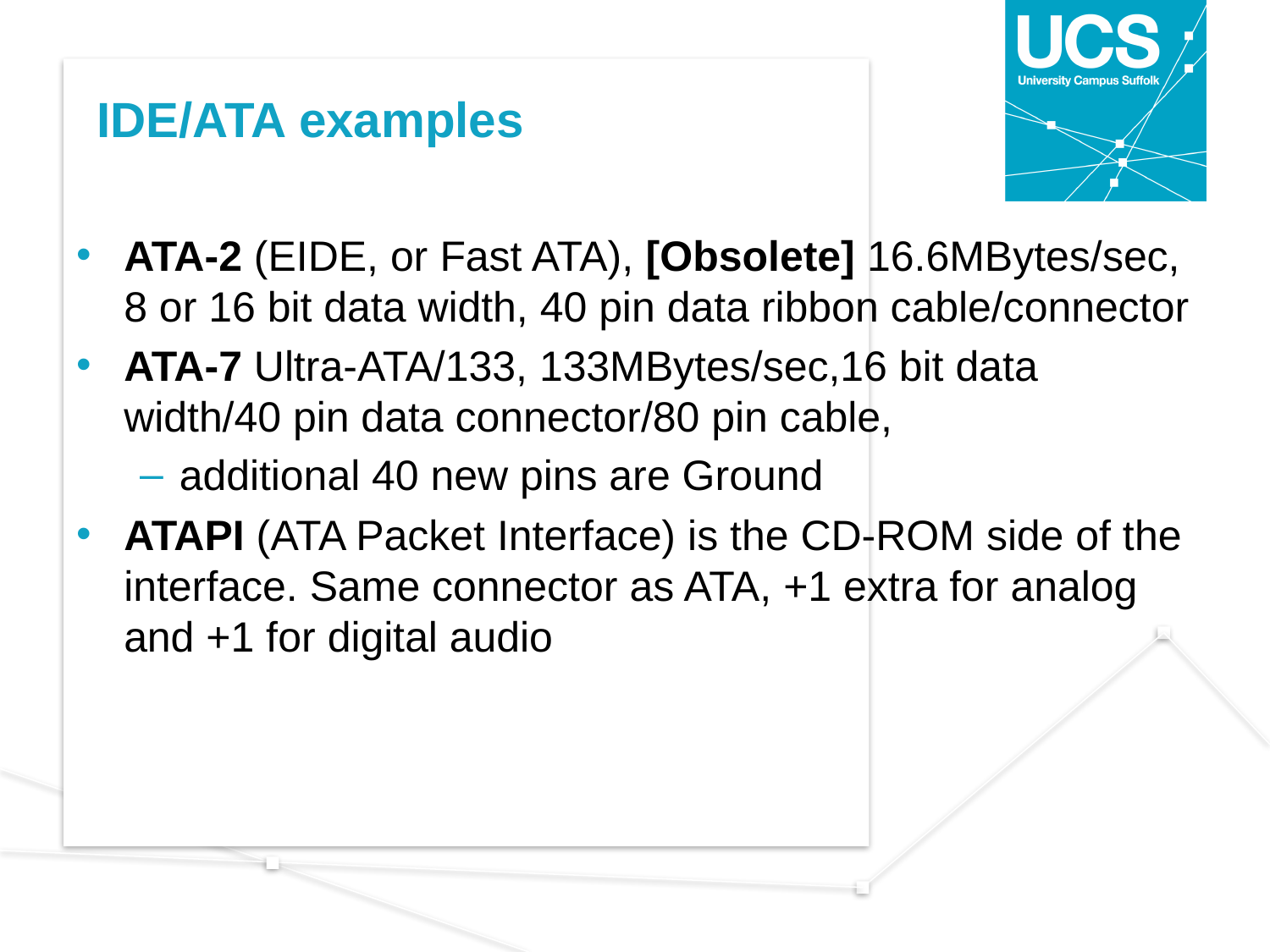

# IDE/ATA examples
ATA-2 (EIDE, or Fast ATA), [Obsolete] 16.6MBytes/sec, 8 or 16 bit data width, 40 pin data ribbon cable/connector
ATA-7 Ultra-ATA/133, 133MBytes/sec,16 bit data width/40 pin data connector/80 pin cable,
additional 40 new pins are Ground
ATAPI (ATA Packet Interface) is the CD-ROM side of the interface. Same connector as ATA, +1 extra for analog and +1 for digital audio